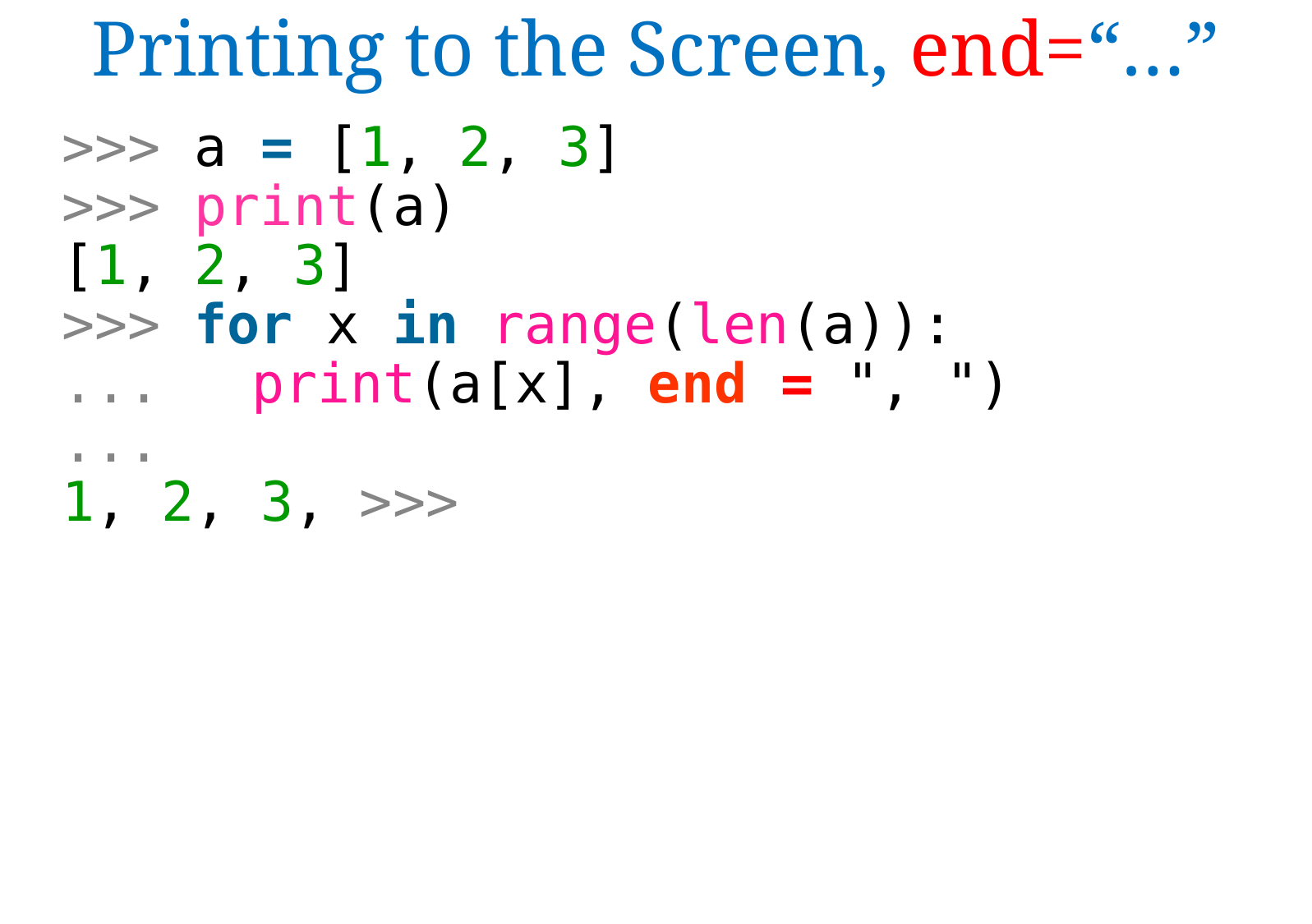

Printing to the Screen, end=“…”
>>> a = [1, 2, 3]
>>> print(a)
[1, 2, 3]
>>> for x in range(len(a)):
...	  print(a[x], end = ", ")
...
1, 2, 3, >>>